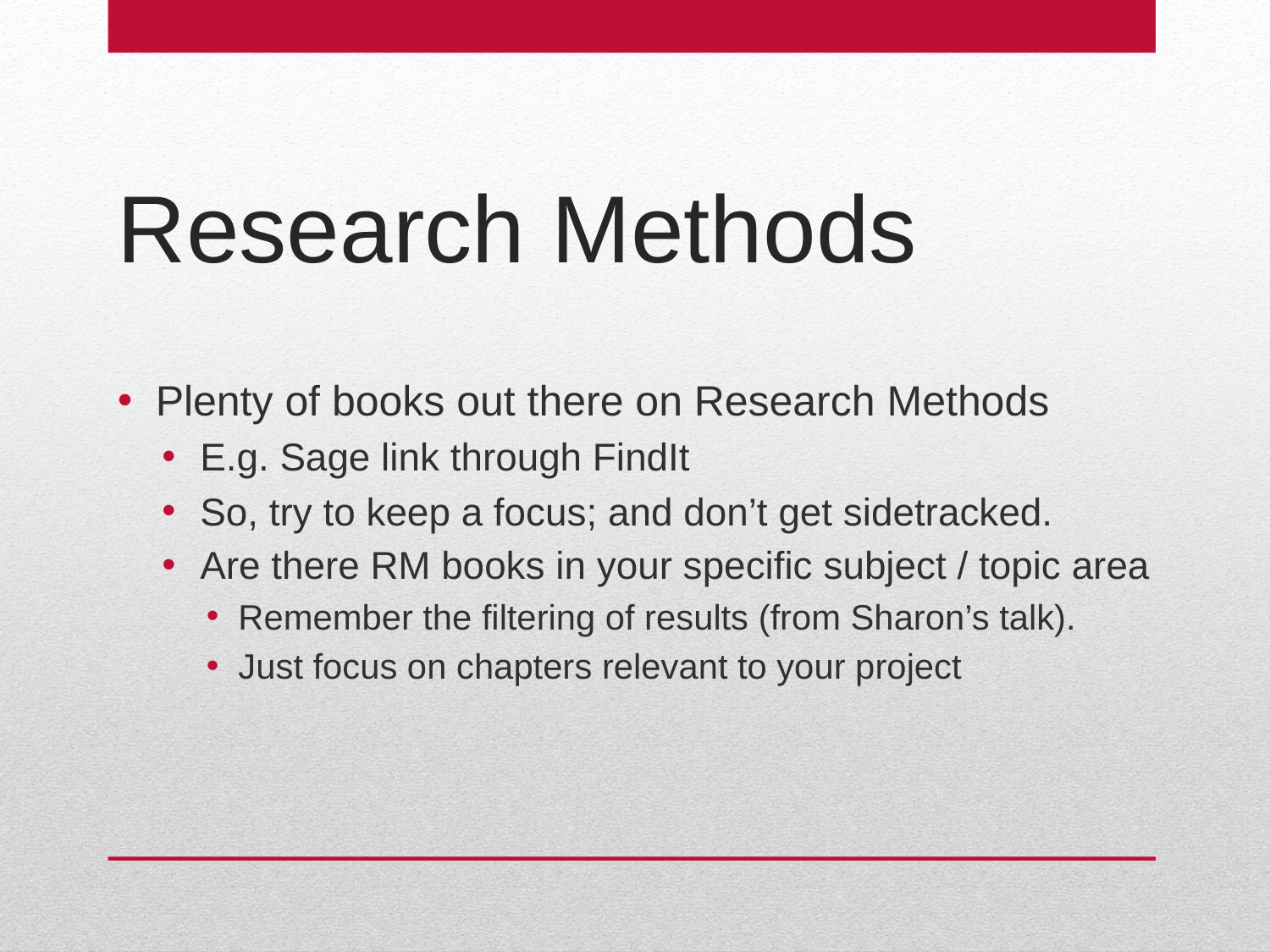

# Research Methods
Plenty of books out there on Research Methods
E.g. Sage link through FindIt
So, try to keep a focus; and don’t get sidetracked.
Are there RM books in your specific subject / topic area
Remember the filtering of results (from Sharon’s talk).
Just focus on chapters relevant to your project